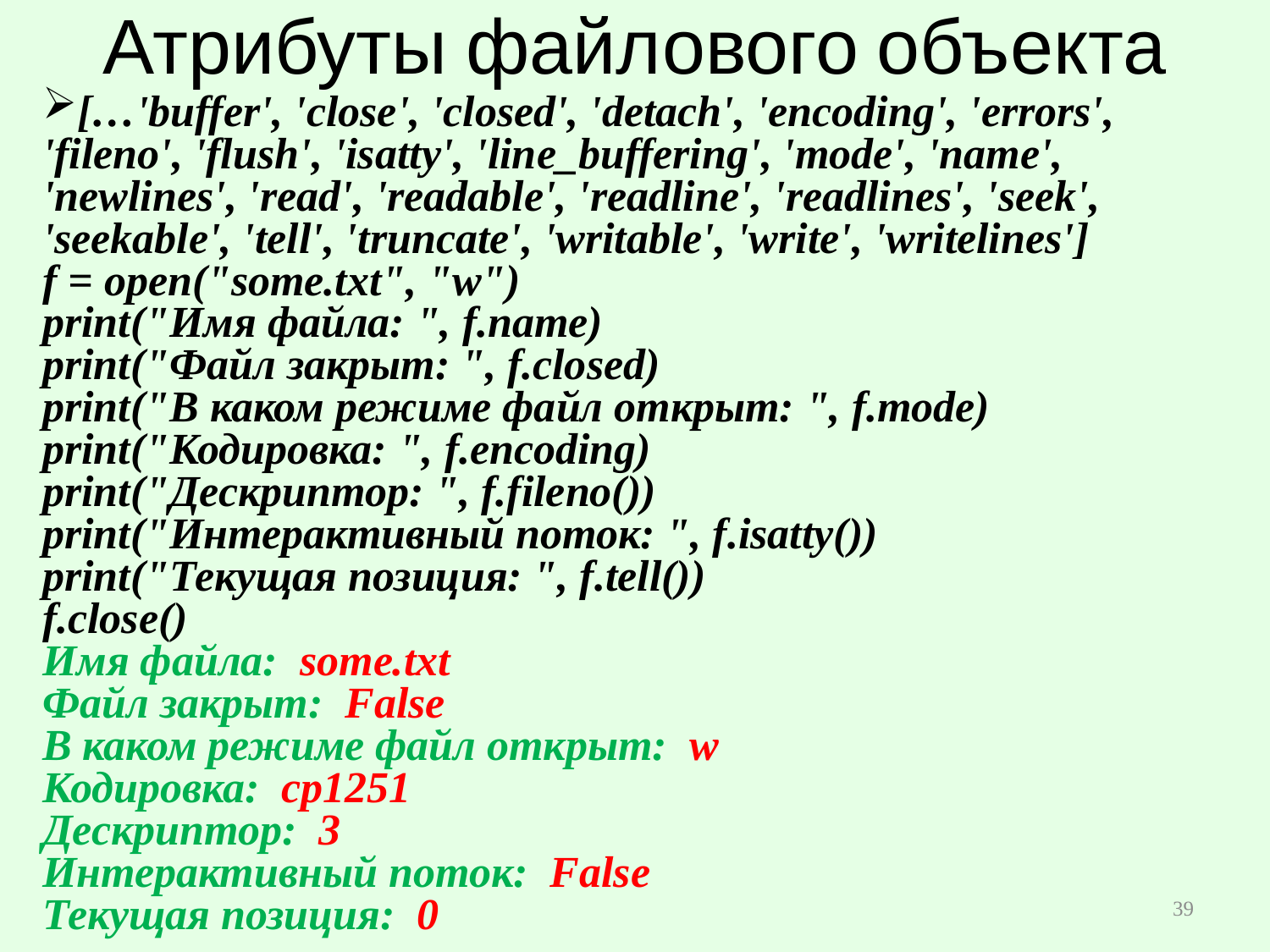

# Атрибуты файлового объекта
[…'buffer', 'close', 'closed', 'detach', 'encoding', 'errors', 'fileno', 'flush', 'isatty', 'line_buffering', 'mode', 'name', 'newlines', 'read', 'readable', 'readline', 'readlines', 'seek', 'seekable', 'tell', 'truncate', 'writable', 'write', 'writelines']
f = open("some.txt", "w")
print("Имя файла: ", f.name)
print("Файл закрыт: ", f.closed)
print("В каком режиме файл открыт: ", f.mode)
print("Кодировка: ", f.encoding)
print("Дескриптор: ", f.fileno())
print("Интерактивный поток: ", f.isatty())
print("Текущая позиция: ", f.tell())
f.close()
Имя файла:  some.txt
Файл закрыт:  False
В каком режиме файл открыт:  w
Кодировка:  cp1251
Дескриптор:  3
Интерактивный поток:  False
Текущая позиция:  0
39